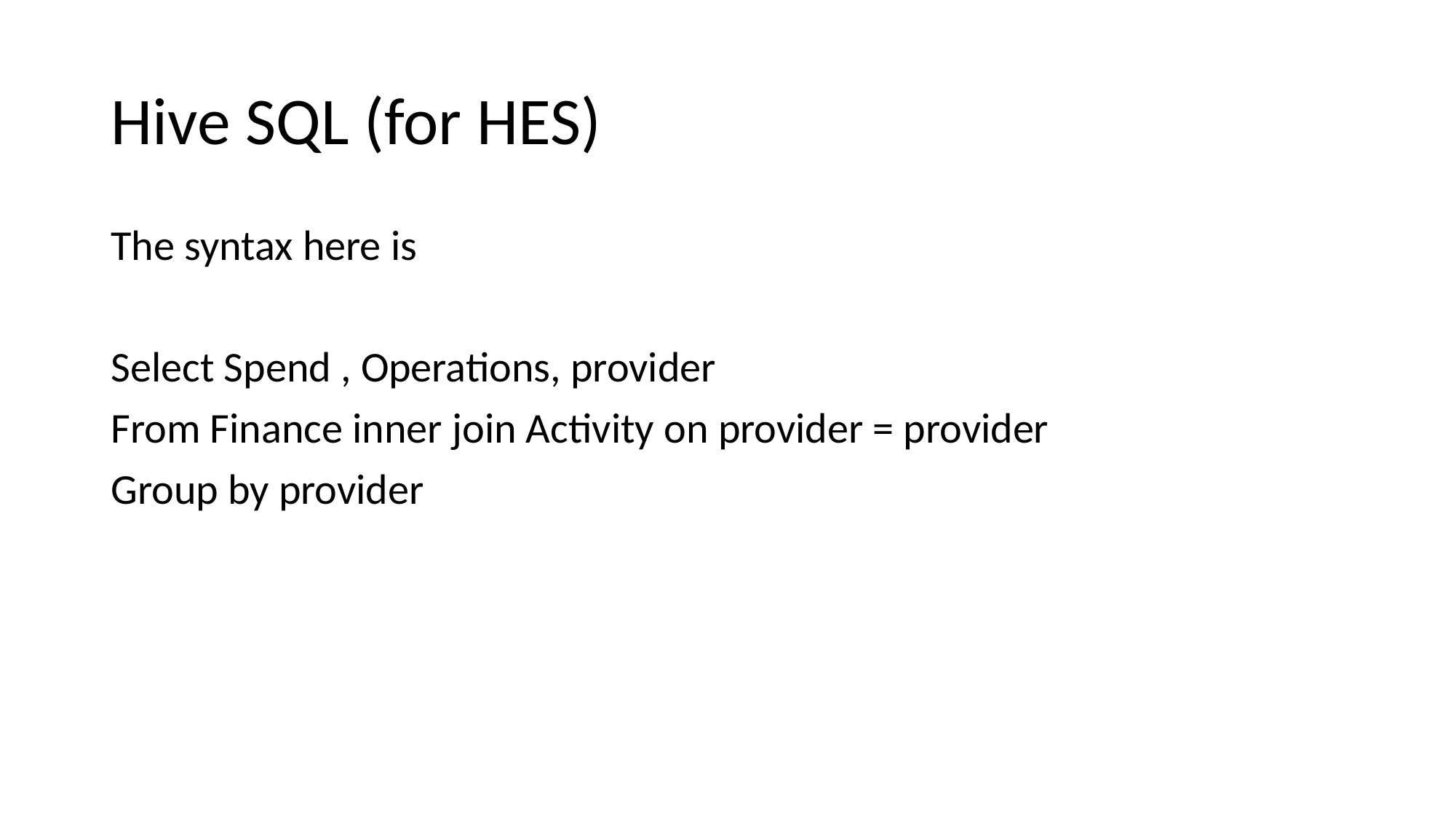

# Hive SQL (for HES)
The syntax here is

Select Spend , Operations, provider
From Finance inner join Activity on provider = provider
Group by provider